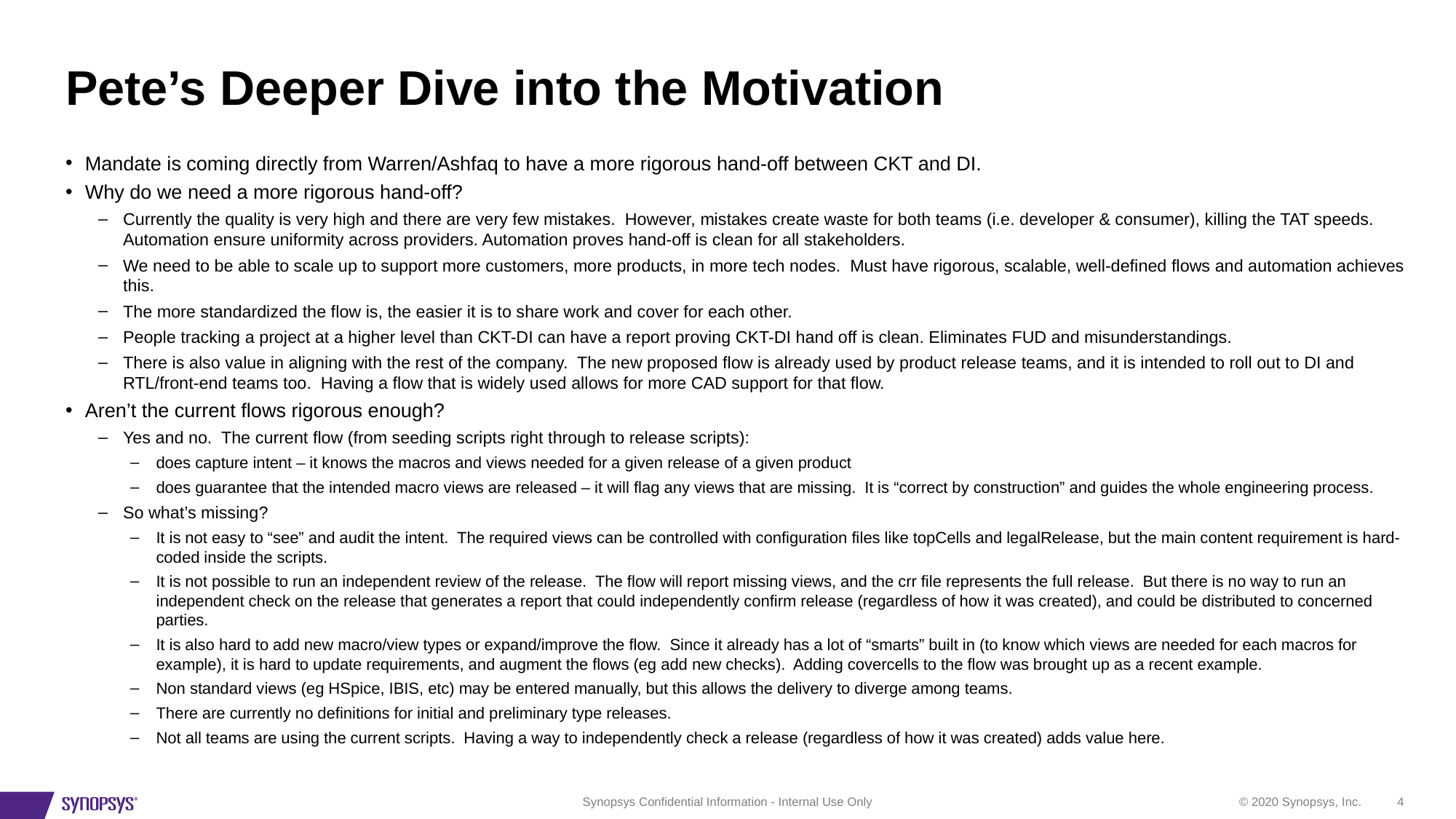

# Pete’s Deeper Dive into the Motivation
Mandate is coming directly from Warren/Ashfaq to have a more rigorous hand-off between CKT and DI.
Why do we need a more rigorous hand-off?
Currently the quality is very high and there are very few mistakes.  However, mistakes create waste for both teams (i.e. developer & consumer), killing the TAT speeds. Automation ensure uniformity across providers. Automation proves hand-off is clean for all stakeholders.
We need to be able to scale up to support more customers, more products, in more tech nodes.  Must have rigorous, scalable, well-defined flows and automation achieves this.
The more standardized the flow is, the easier it is to share work and cover for each other.
People tracking a project at a higher level than CKT-DI can have a report proving CKT-DI hand off is clean. Eliminates FUD and misunderstandings.
There is also value in aligning with the rest of the company.  The new proposed flow is already used by product release teams, and it is intended to roll out to DI and RTL/front-end teams too.  Having a flow that is widely used allows for more CAD support for that flow.
Aren’t the current flows rigorous enough?
Yes and no.  The current flow (from seeding scripts right through to release scripts):
does capture intent – it knows the macros and views needed for a given release of a given product
does guarantee that the intended macro views are released – it will flag any views that are missing.  It is “correct by construction” and guides the whole engineering process.
So what’s missing?
It is not easy to “see” and audit the intent.  The required views can be controlled with configuration files like topCells and legalRelease, but the main content requirement is hard-coded inside the scripts.
It is not possible to run an independent review of the release.  The flow will report missing views, and the crr file represents the full release.  But there is no way to run an independent check on the release that generates a report that could independently confirm release (regardless of how it was created), and could be distributed to concerned parties.
It is also hard to add new macro/view types or expand/improve the flow.  Since it already has a lot of “smarts” built in (to know which views are needed for each macros for example), it is hard to update requirements, and augment the flows (eg add new checks).  Adding covercells to the flow was brought up as a recent example.
Non standard views (eg HSpice, IBIS, etc) may be entered manually, but this allows the delivery to diverge among teams.
There are currently no definitions for initial and preliminary type releases.
Not all teams are using the current scripts.  Having a way to independently check a release (regardless of how it was created) adds value here.